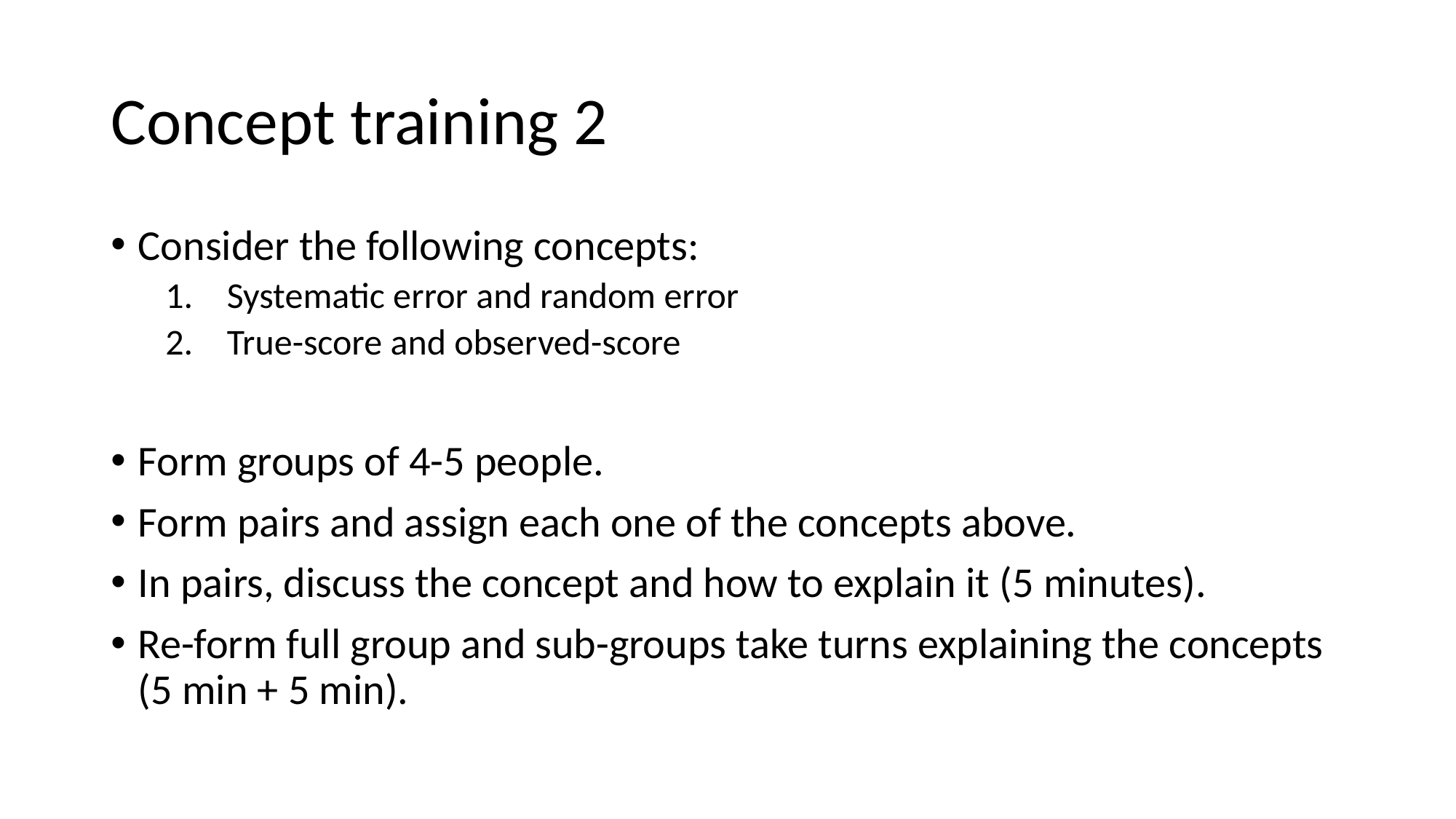

# Concept training 2
Consider the following concepts:
Systematic error and random error
True-score and observed-score

Form groups of 4-5 people.
Form pairs and assign each one of the concepts above.
In pairs, discuss the concept and how to explain it (5 minutes).
Re-form full group and sub-groups take turns explaining the concepts (5 min + 5 min).